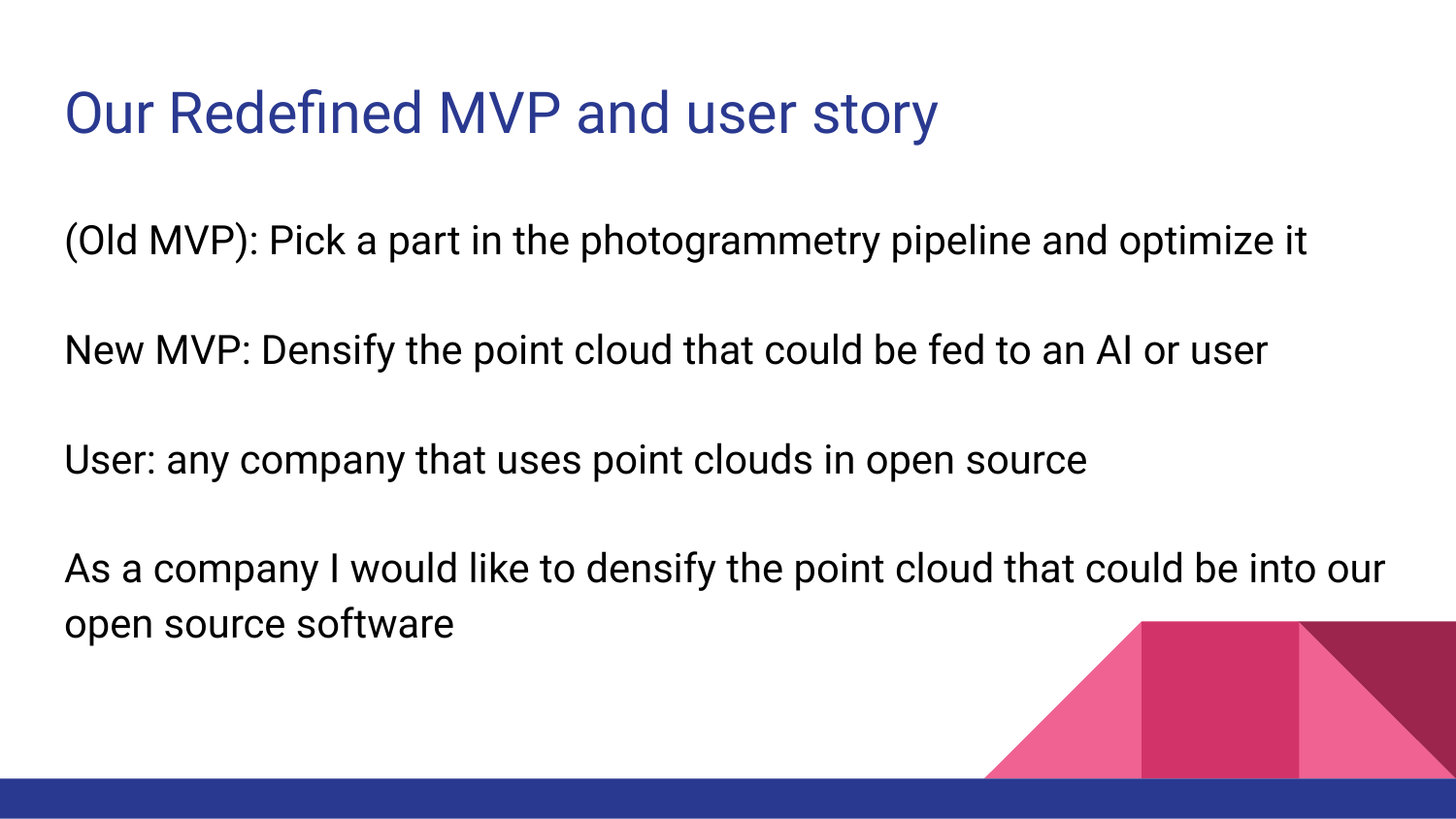

# Our Redefined MVP and user story
(Old MVP): Pick a part in the photogrammetry pipeline and optimize it

New MVP: Densify the point cloud that could be fed to an AI or user

User: any company that uses point clouds in open source

As a company I would like to densify the point cloud that could be into our open source software